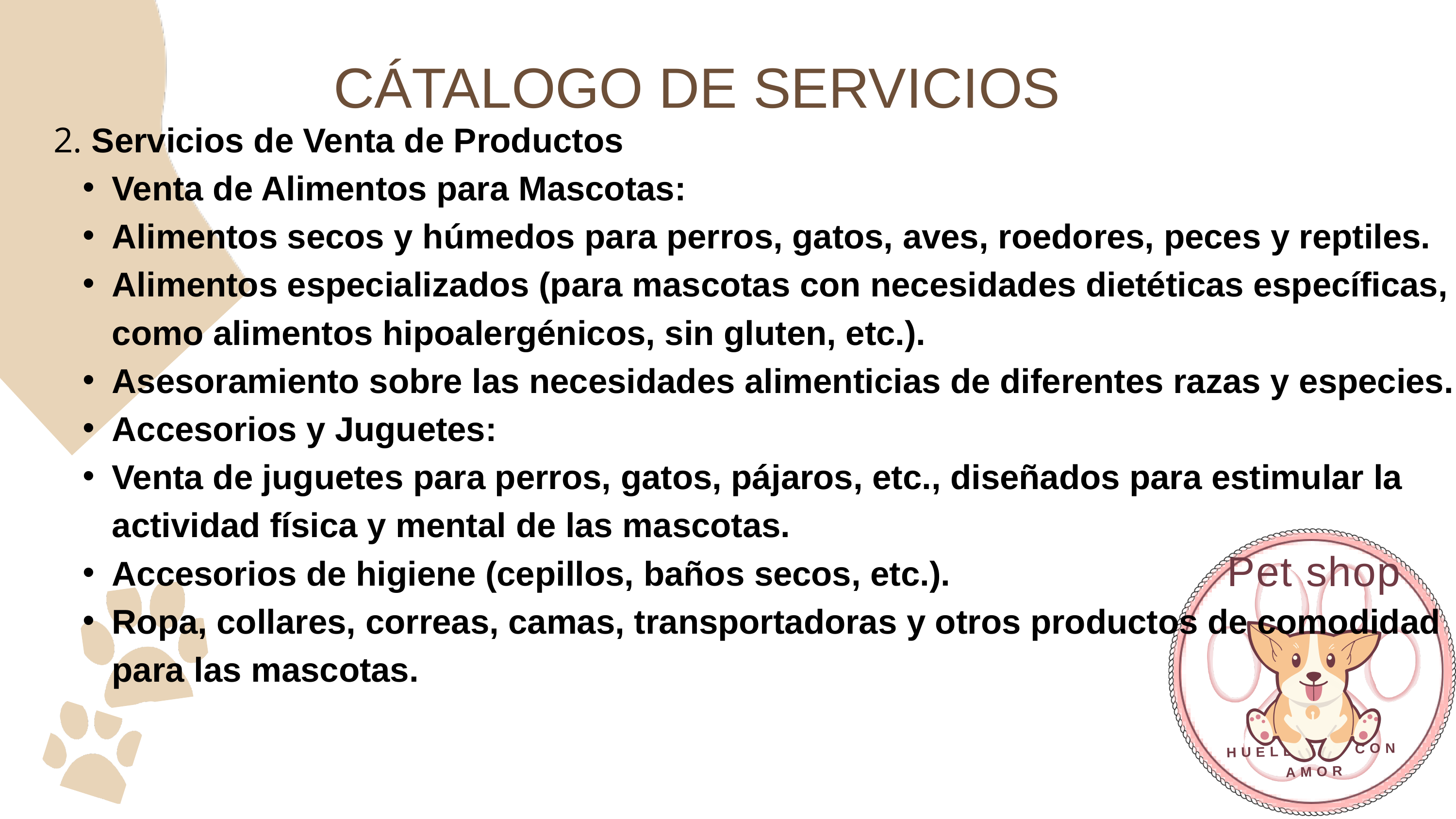

CÁTALOGO DE SERVICIOS
2. Servicios de Venta de Productos
Venta de Alimentos para Mascotas:
Alimentos secos y húmedos para perros, gatos, aves, roedores, peces y reptiles.
Alimentos especializados (para mascotas con necesidades dietéticas específicas, como alimentos hipoalergénicos, sin gluten, etc.).
Asesoramiento sobre las necesidades alimenticias de diferentes razas y especies.
Accesorios y Juguetes:
Venta de juguetes para perros, gatos, pájaros, etc., diseñados para estimular la actividad física y mental de las mascotas.
Accesorios de higiene (cepillos, baños secos, etc.).
Ropa, collares, correas, camas, transportadoras y otros productos de comodidad para las mascotas.

Pet shop

HUELLITAS CON AMOR